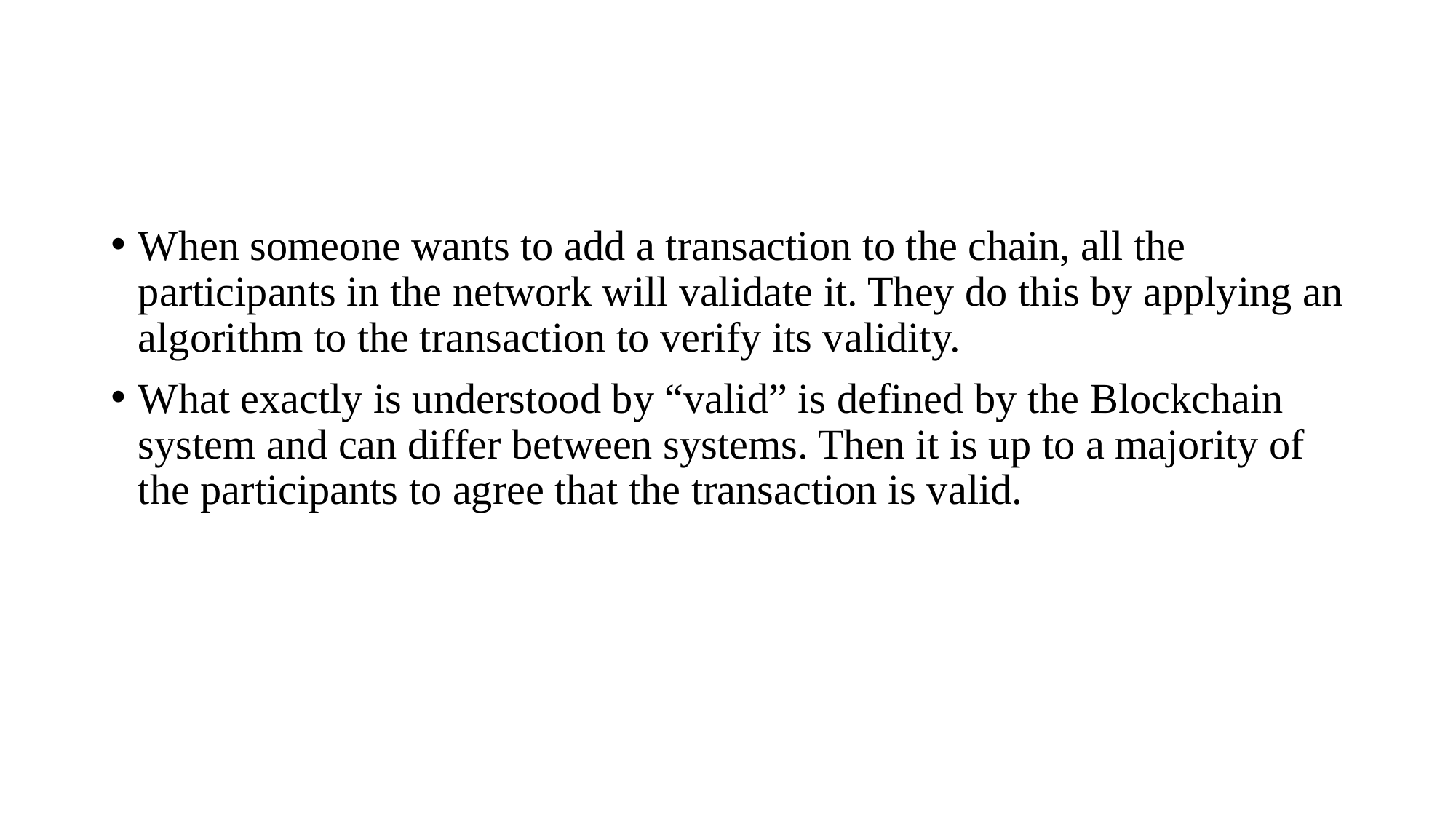

When someone wants to add a transaction to the chain, all the participants in the network will validate it. They do this by applying an algorithm to the transaction to verify its validity.
What exactly is understood by “valid” is defined by the Blockchain system and can differ between systems. Then it is up to a majority of the participants to agree that the transaction is valid.